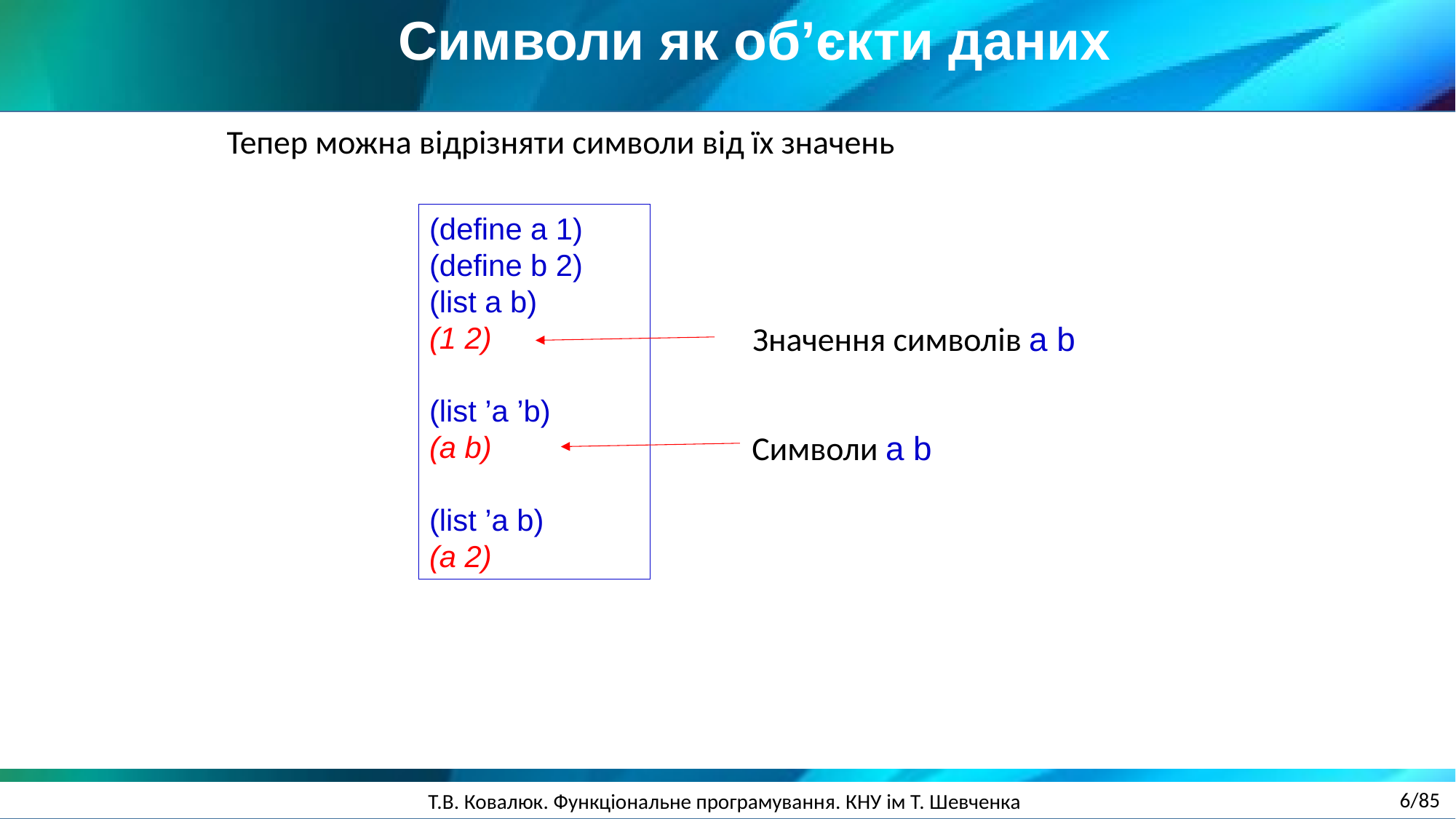

Символи як об’єкти даних
Тепер можна відрізняти символи від їх значень
(define a 1)
(define b 2)
(list a b)
(1 2)

(list ’a ’b)
(a b)

(list ’a b)
(a 2)
Значення символів a b
Символи a b
6